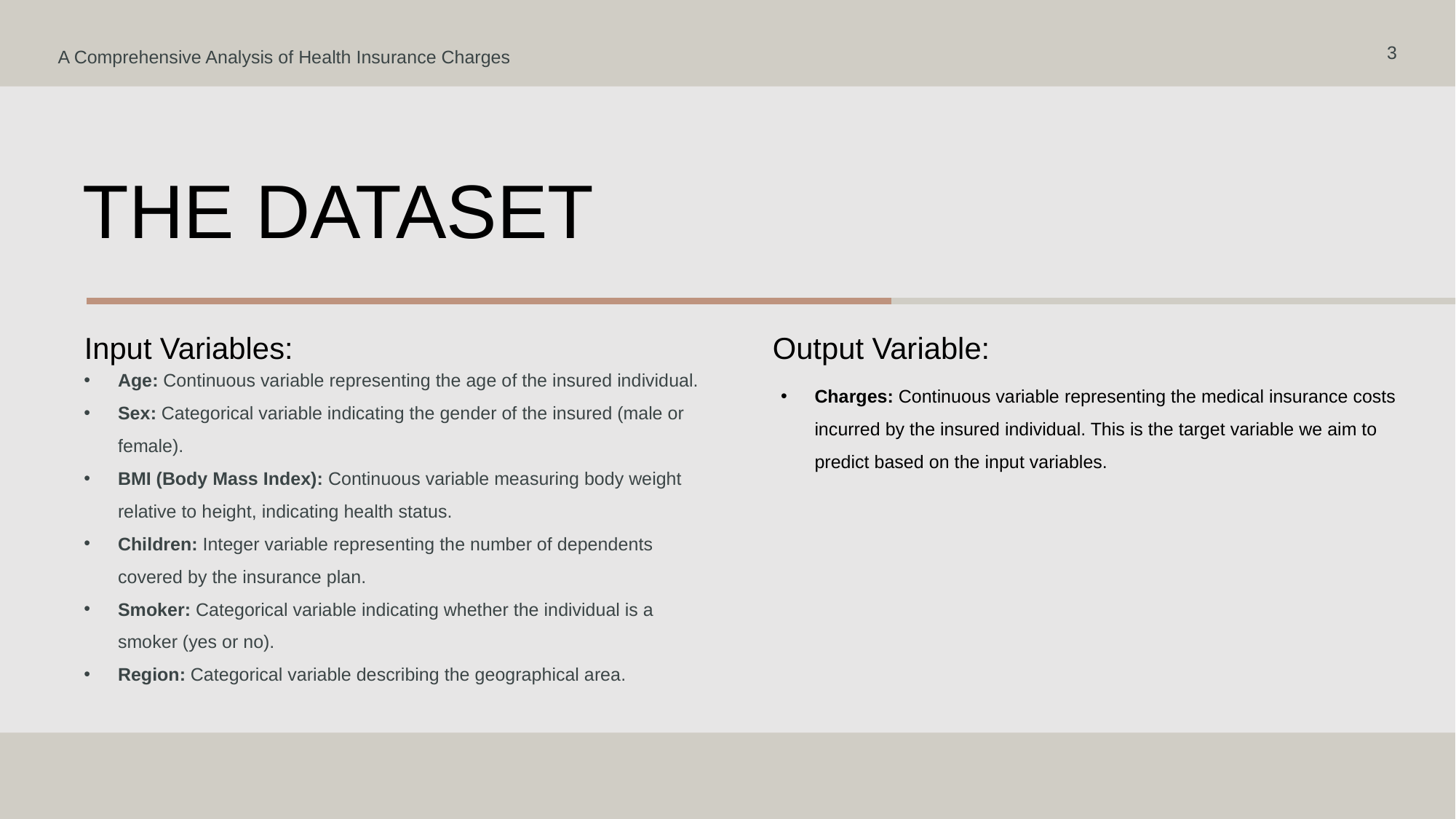

3
A Comprehensive Analysis of Health Insurance Charges

# the Dataset

Age: Continuous variable representing the age of the insured individual.
Sex: Categorical variable indicating the gender of the insured (male or female).
BMI (Body Mass Index): Continuous variable measuring body weight relative to height, indicating health status.
Children: Integer variable representing the number of dependents covered by the insurance plan.
Smoker: Categorical variable indicating whether the individual is a smoker (yes or no).
Region: Categorical variable describing the geographical area.

Input Variables:

Output Variable:

Charges: Continuous variable representing the medical insurance costs incurred by the insured individual. This is the target variable we aim to predict based on the input variables.